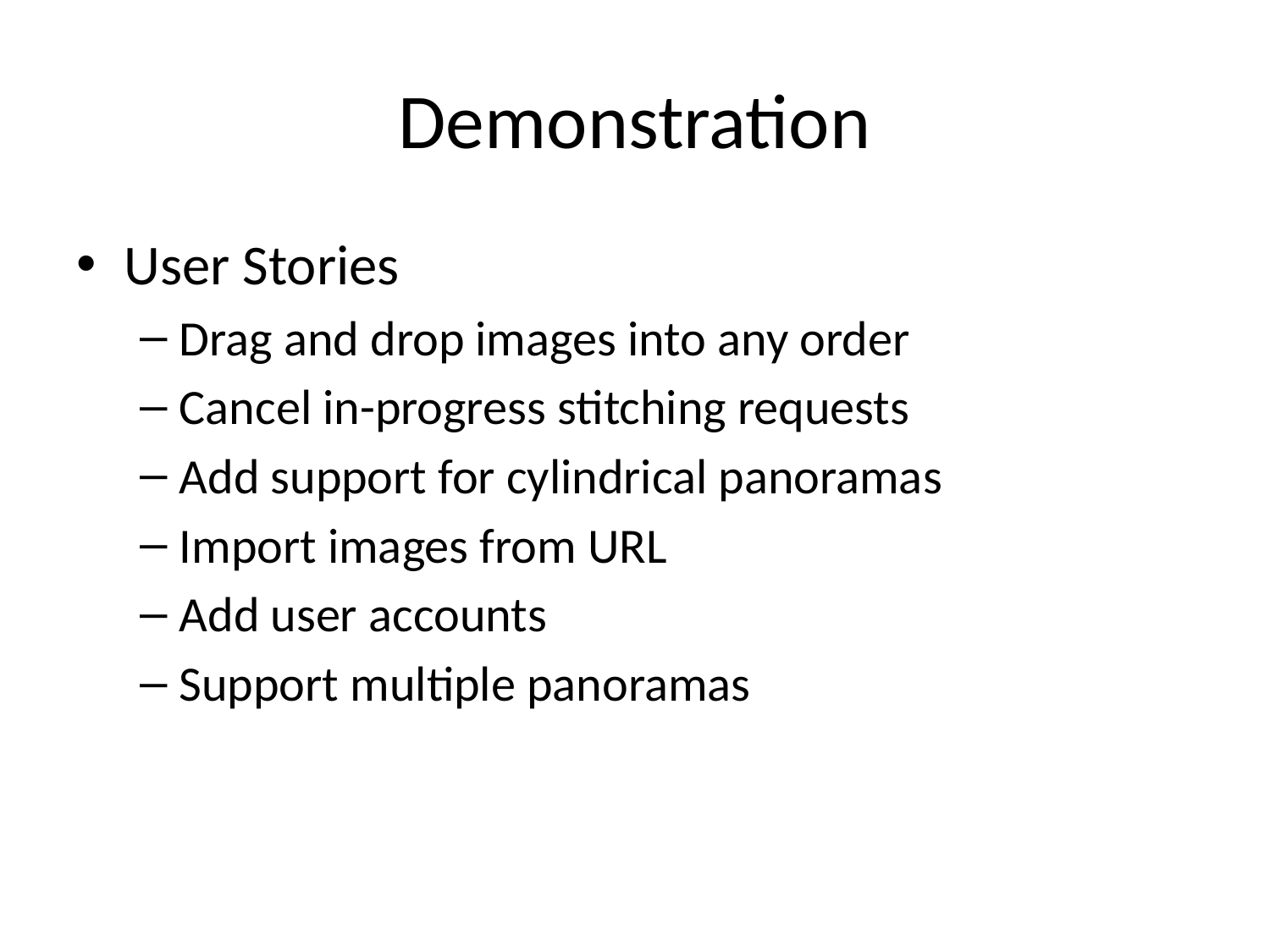

# Demonstration
User Stories
Drag and drop images into any order
Cancel in-progress stitching requests
Add support for cylindrical panoramas
Import images from URL
Add user accounts
Support multiple panoramas